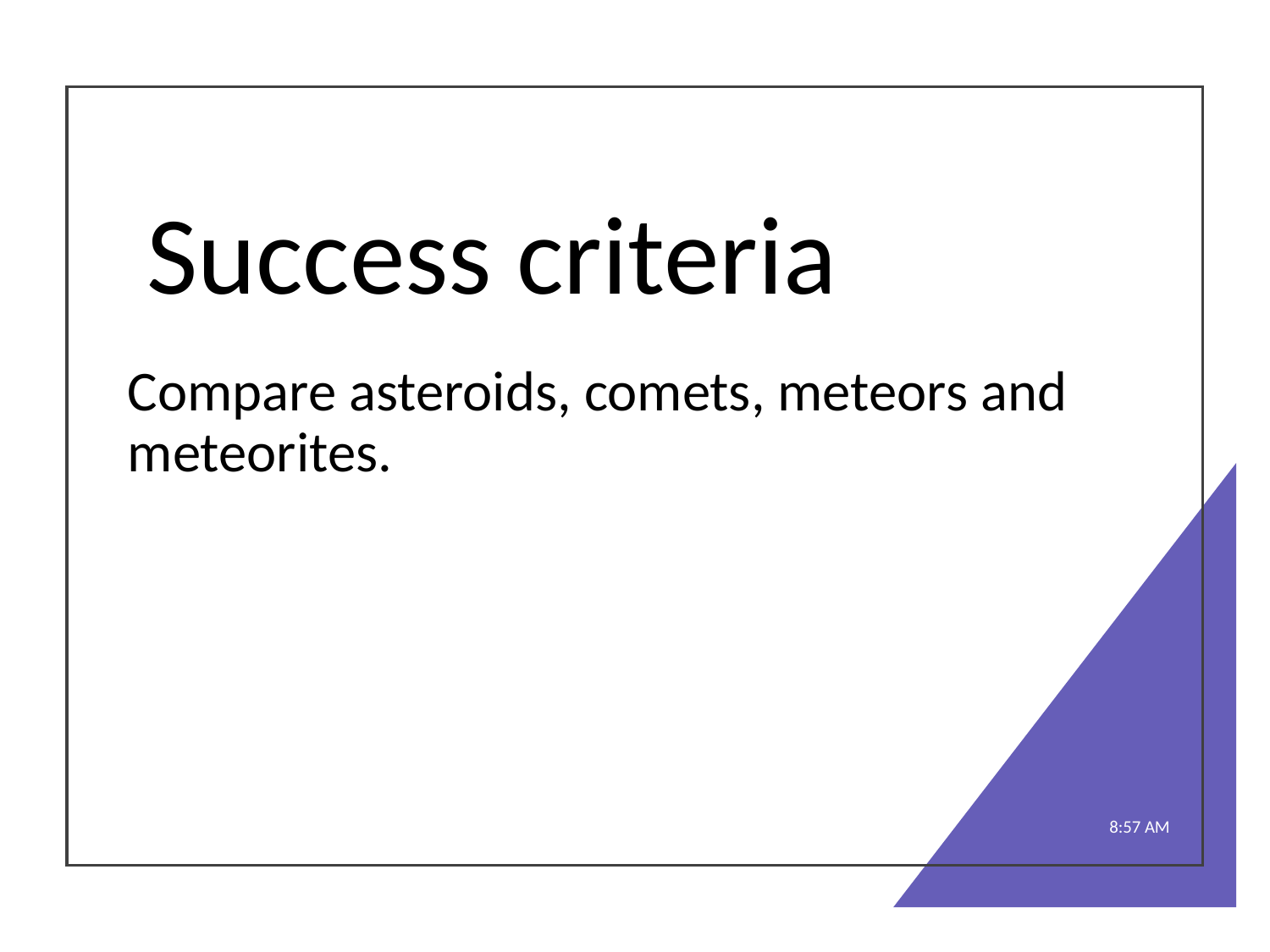

# Success criteria
Compare asteroids, comets, meteors and meteorites.

8:57 AM